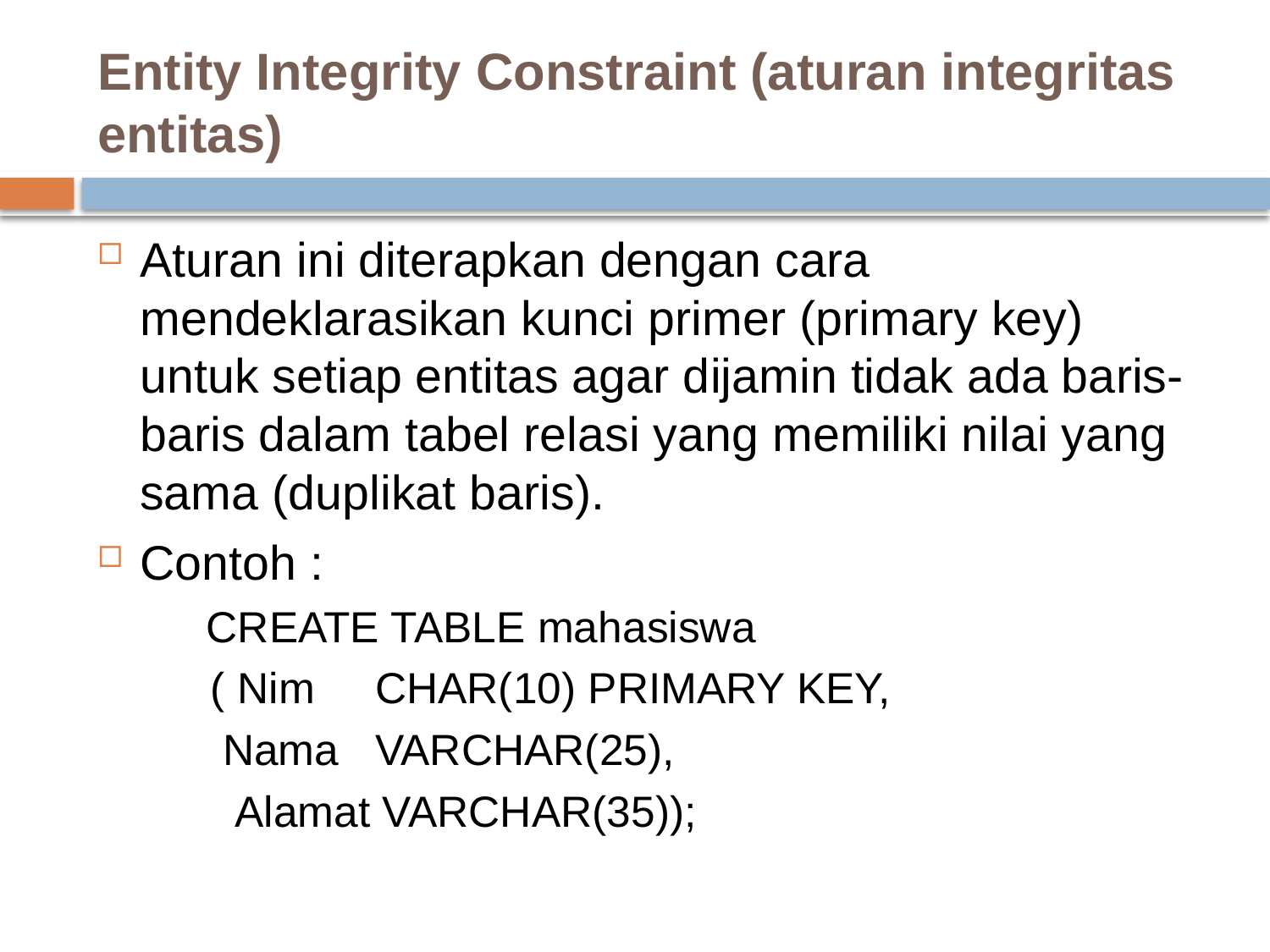

# Entity Integrity Constraint (aturan integritas entitas)
Aturan ini diterapkan dengan cara mendeklarasikan kunci primer (primary key) untuk setiap entitas agar dijamin tidak ada baris-baris dalam tabel relasi yang memiliki nilai yang sama (duplikat baris).
Contoh :
    CREATE TABLE mahasiswa
     ( Nim     CHAR(10) PRIMARY KEY,
      Nama   VARCHAR(25),
       Alamat VARCHAR(35));